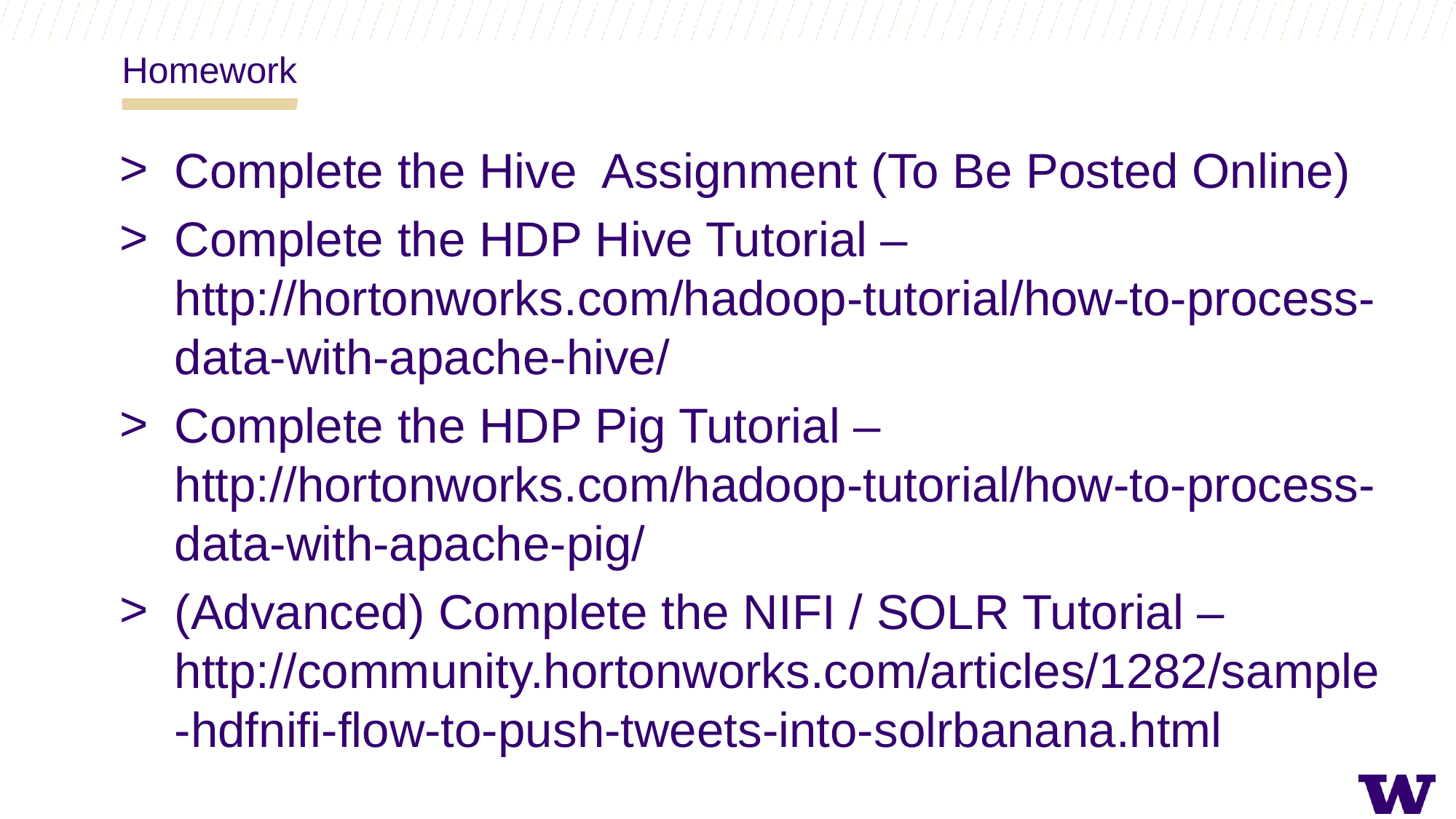

Homework
Complete the Hive  Assignment (To Be Posted Online)
Complete the HDP Hive Tutorial – http://hortonworks.com/hadoop-tutorial/how-to-process-data-with-apache-hive/
Complete the HDP Pig Tutorial – http://hortonworks.com/hadoop-tutorial/how-to-process-data-with-apache-pig/
(Advanced) Complete the NIFI / SOLR Tutorial – http://community.hortonworks.com/articles/1282/sample-hdfnifi-flow-to-push-tweets-into-solrbanana.html